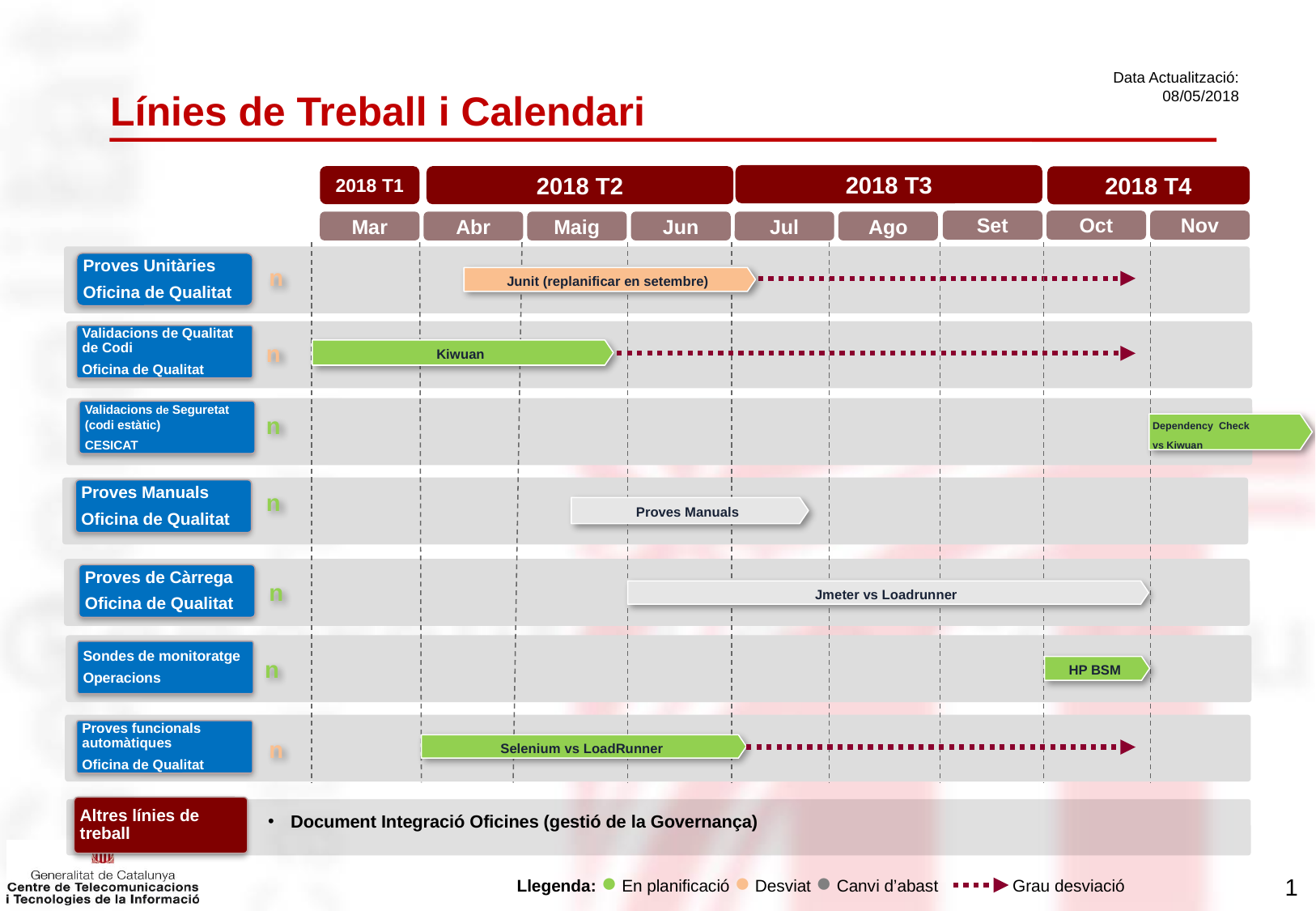

Data Actualització:
08/05/2018
# Línies de Treball i Calendari
2018 T3
2018 T1
Mar
Abr
Maig
2018 T2
2018 T4
Set
Oct
Nov
Jun
Jul
Ago

Proves Unitàries
Oficina de Qualitat
n
Junit (replanificar en setembre)

Validacions de Qualitat de Codi
Oficina de Qualitat
n
Kiwuan
n

Validacions de Seguretat (codi estàtic)
CESICAT
Dependency  Check
vs Kiwuan

n
Proves Manuals
Oficina de Qualitat
Proves Manuals

Proves de Càrrega
Oficina de Qualitat
n
Jmeter vs Loadrunner

Sondes de monitoratge
Operacions
n
HP BSM

Proves funcionals automàtiques
Oficina de Qualitat
Selenium vs LoadRunner
n
Altres línies de treball

Document Integració Oficines (gestió de la Governança)
Llegenda: ● En planificació ● Desviat ● Canvi d’abast                Grau desviació
1
n
n
n